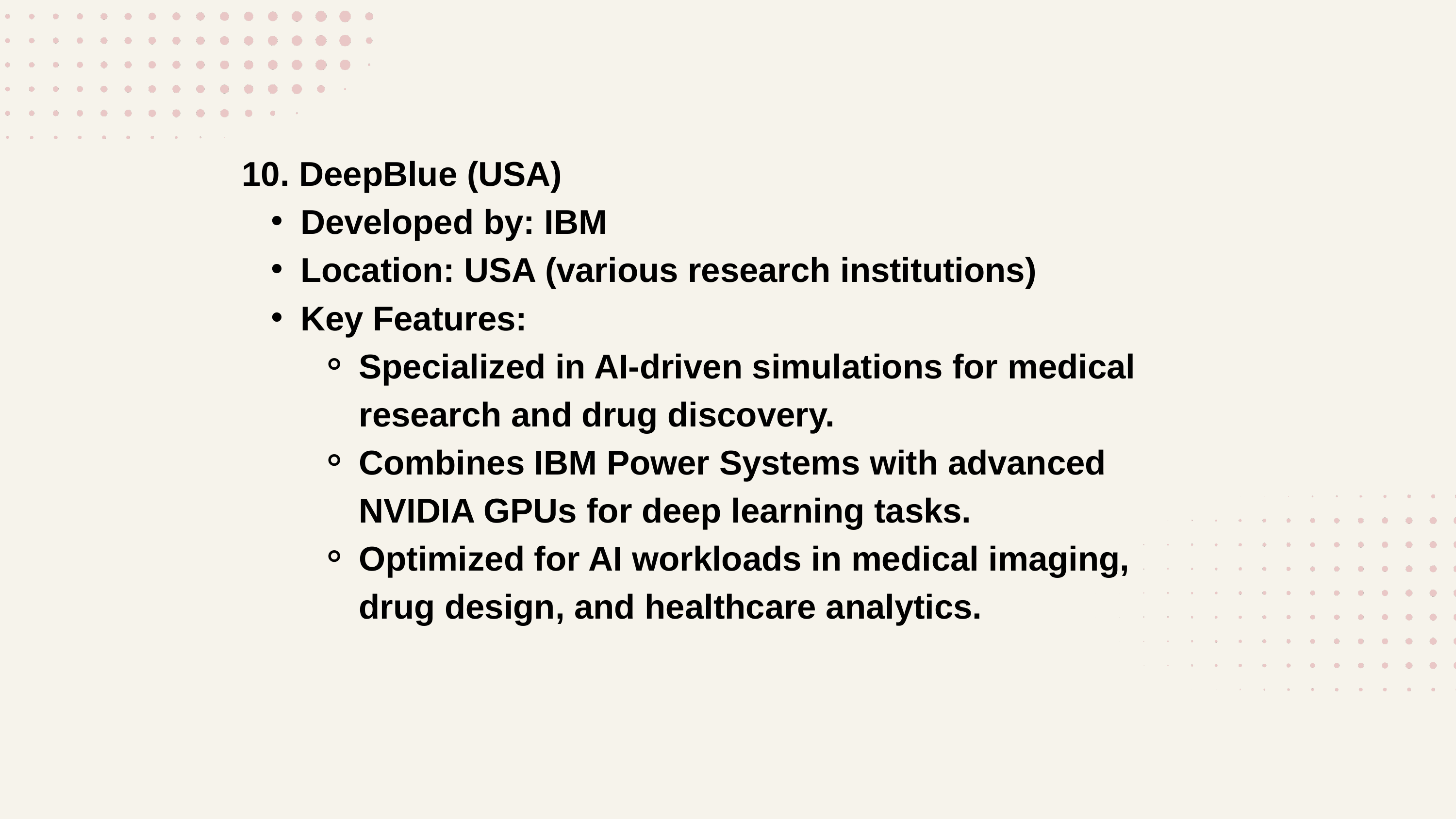

10. DeepBlue (USA)
Developed by: IBM
Location: USA (various research institutions)
Key Features:
Specialized in AI-driven simulations for medical research and drug discovery.
Combines IBM Power Systems with advanced NVIDIA GPUs for deep learning tasks.
Optimized for AI workloads in medical imaging, drug design, and healthcare analytics.